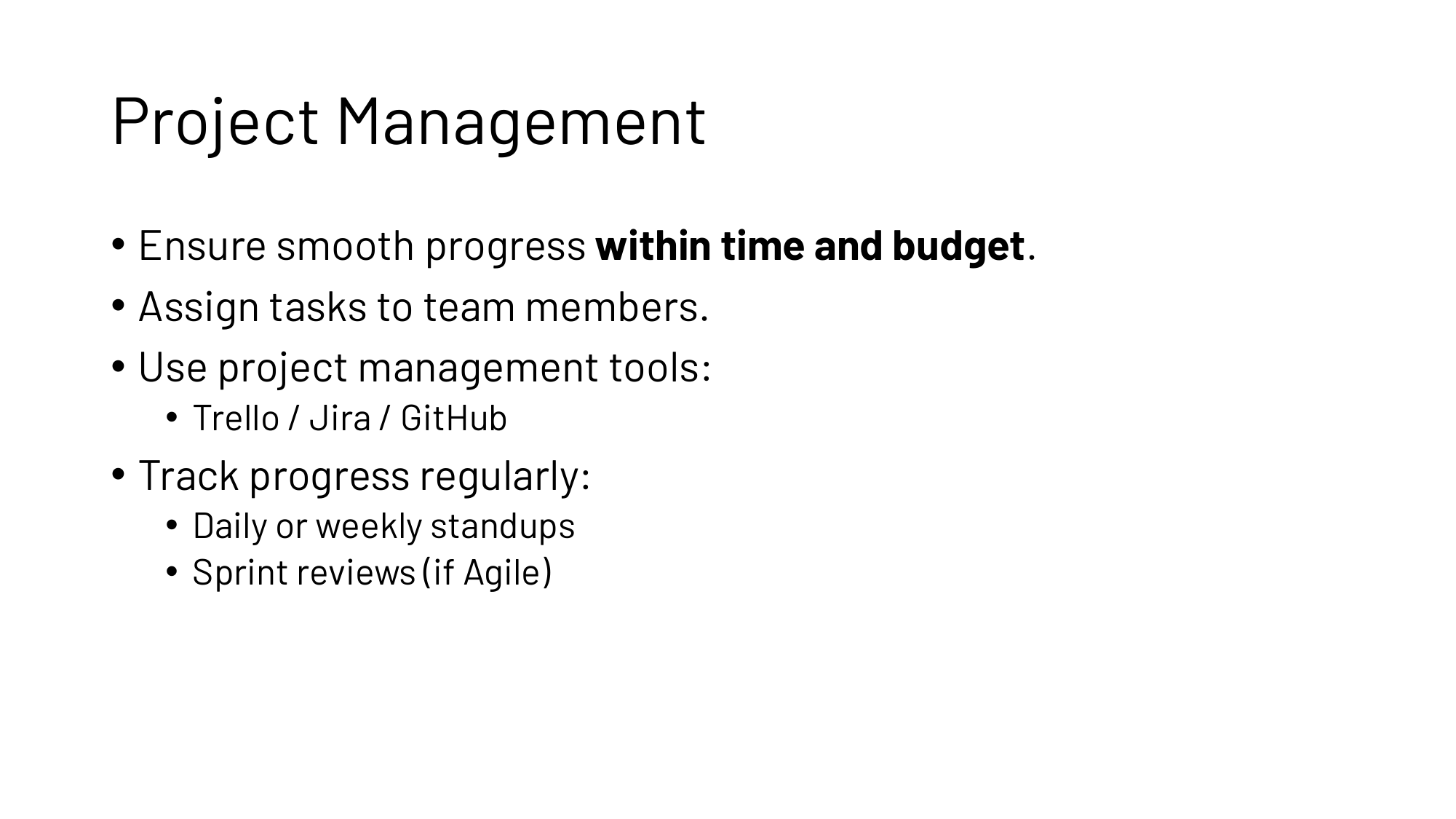

# Project Management
Ensure smooth progress within time and budget.
Assign tasks to team members.
Use project management tools:
Trello / Jira / GitHub
Track progress regularly:
Daily or weekly standups
Sprint reviews (if Agile)